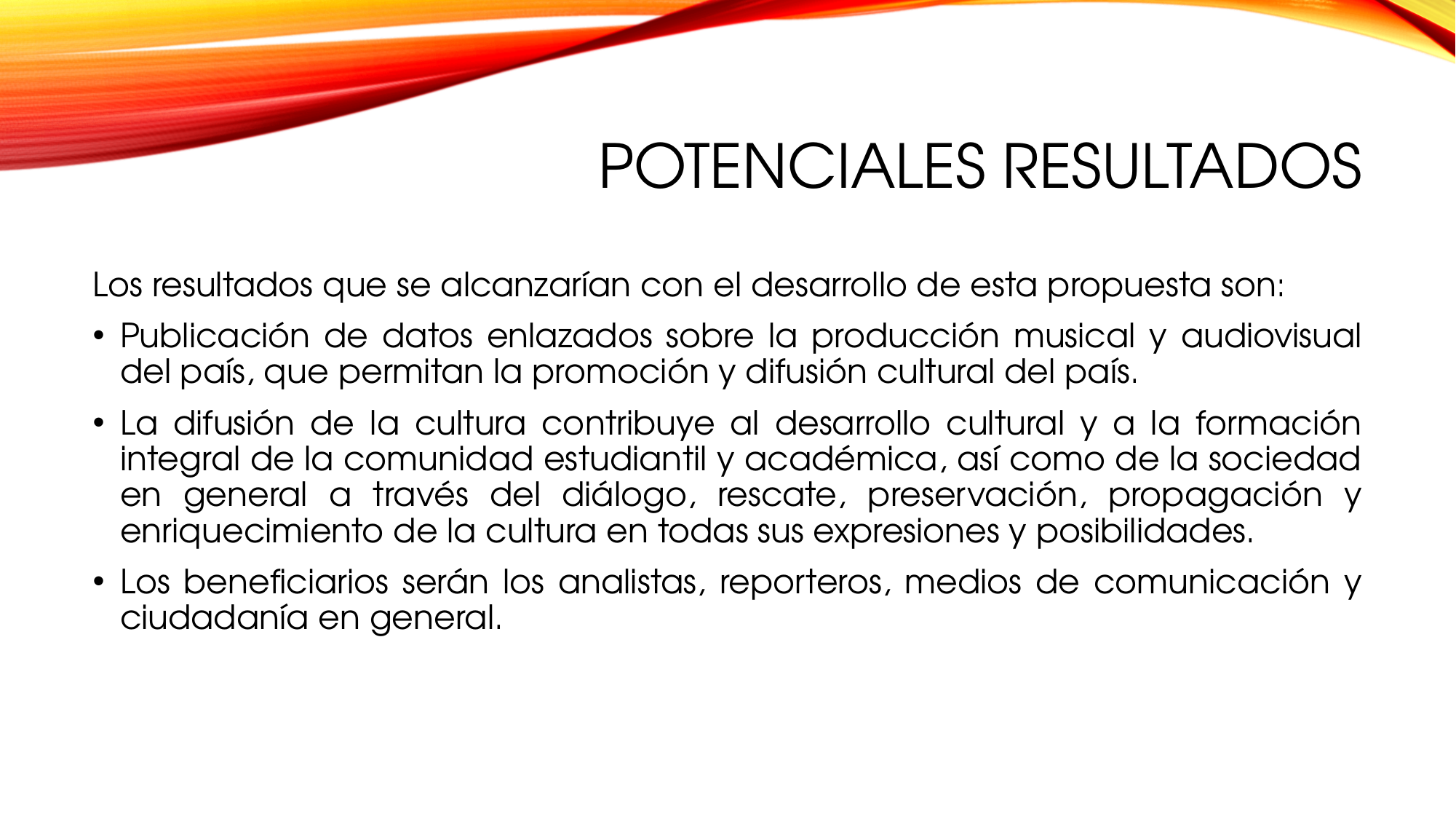

# POTENCIALES RESULTADOS
Los resultados que se alcanzarían con el desarrollo de esta propuesta son:
Publicación de datos enlazados sobre la producción musical y audiovisual del país, que permitan la promoción y difusión cultural del país.
La difusión de la cultura contribuye al desarrollo cultural y a la formación integral de la comunidad estudiantil y académica, así como de la sociedad en general a través del diálogo, rescate, preservación, propagación y enriquecimiento de la cultura en todas sus expresiones y posibilidades.
Los beneficiarios serán los analistas, reporteros, medios de comunicación y ciudadanía en general.